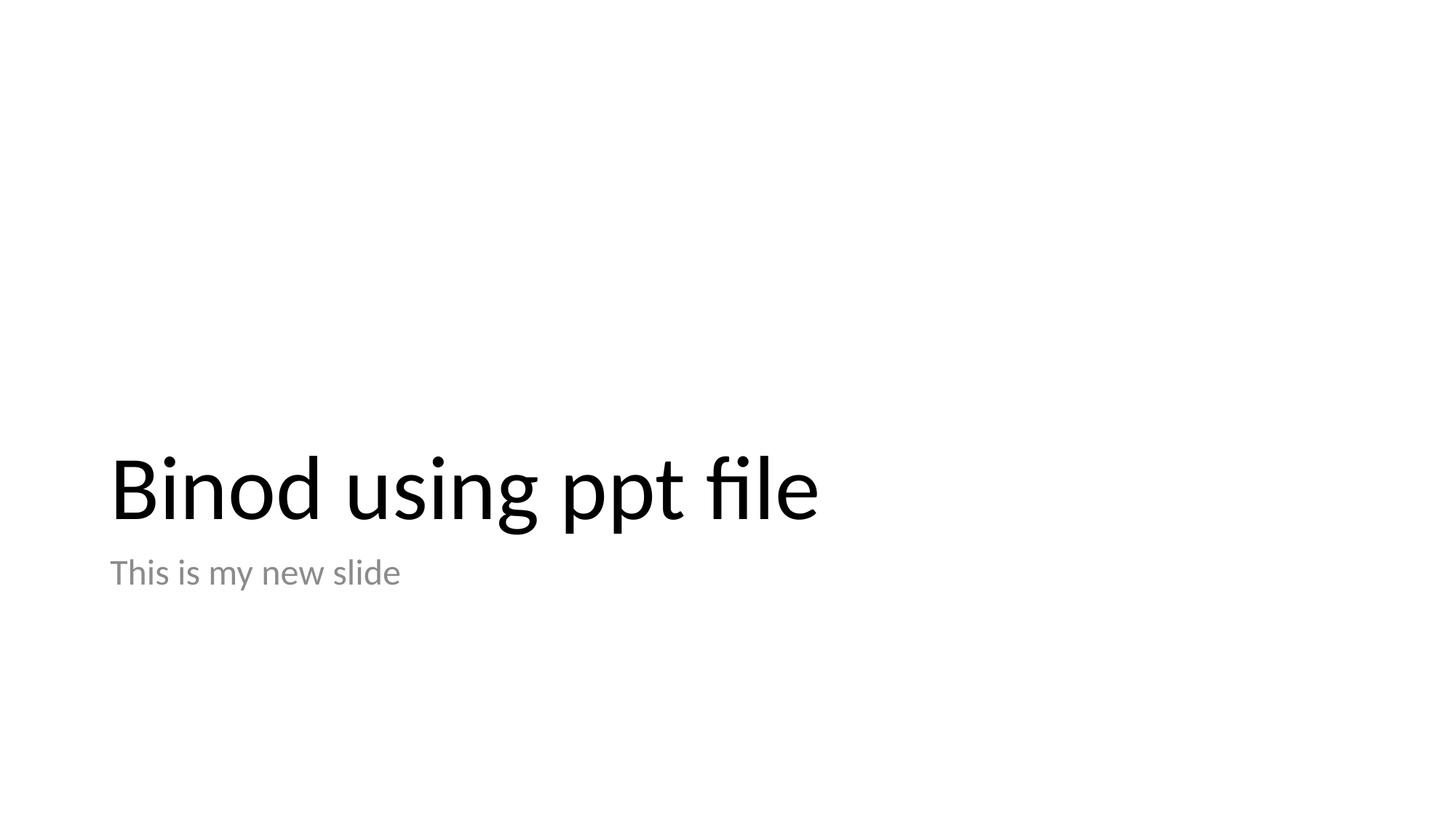

# Binod using ppt file
This is my new slide